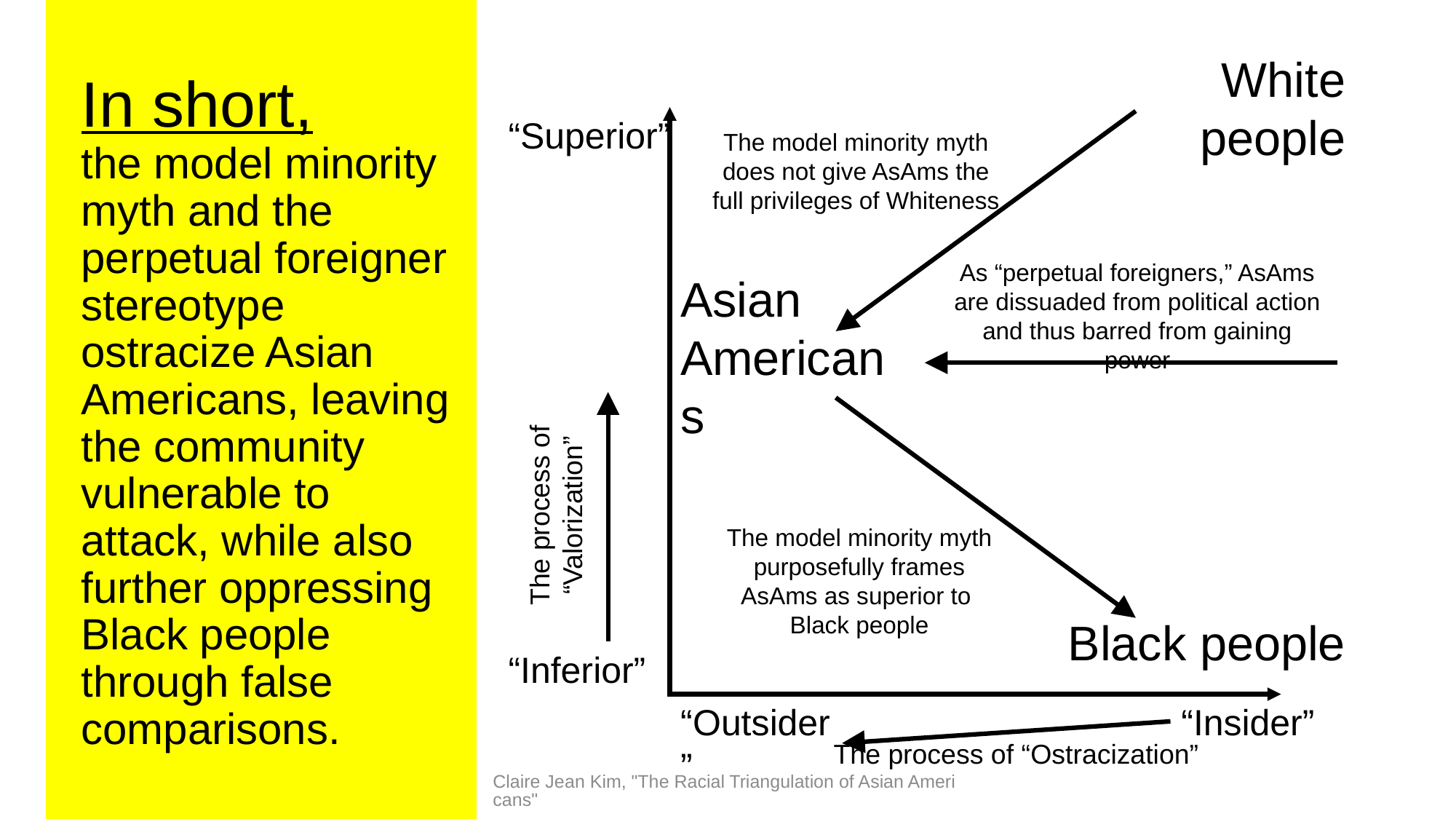

# In short, the model minority myth and the perpetual foreigner stereotype ostracize Asian Americans, leaving the community vulnerable to attack, while also further oppressing Black people through false comparisons.
White people
“Superior”
Asian Americans
Black people
“Inferior”
“Insider”
“Outsider”
The model minority myth does not give AsAms the full privileges of Whiteness
As “perpetual foreigners,” AsAms are dissuaded from political action and thus barred from gaining power
The process of “Valorization”
The model minority myth purposefully frames AsAms as superior to  Black people
The process of “Ostracization”
Claire Jean Kim, "The Racial Triangulation of Asian Americans"